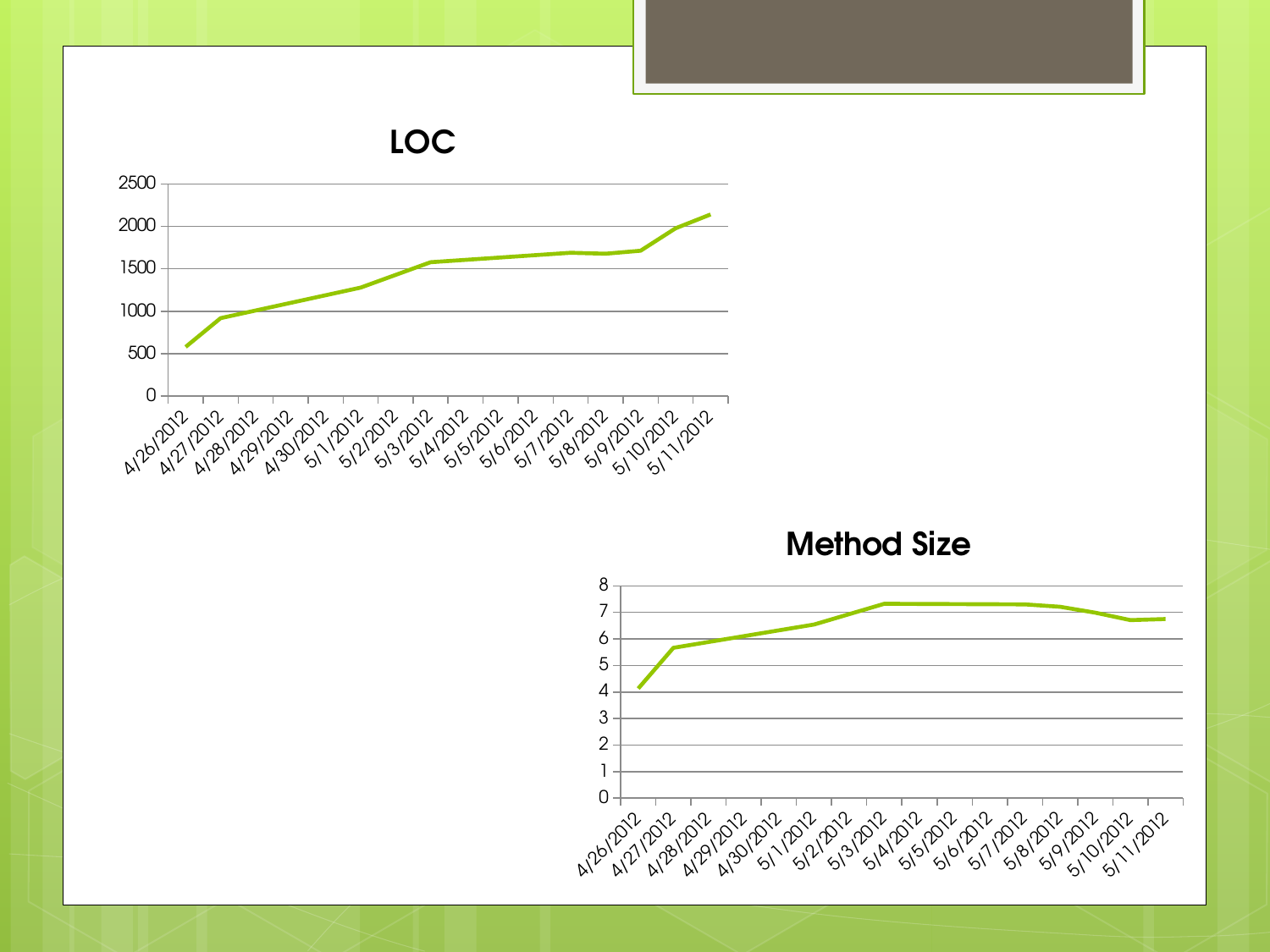

### Chart:

| Category | LOC |
|---|---|
| 41025 | 580.0 |
| 41026 | 919.0 |
| 41030 | 1279.0 |
| 41032 | 1578.0 |
| 41036 | 1689.0 |
| 41037 | 1678.0 |
| 41038 | 1713.0 |
| 41039 | 1977.0 |
| 41040 | 2140.0 |

### Chart:

| Category | Method Size |
|---|---|
| 41025 | 4.129333333333332 |
| 41026 | 5.663999999999999 |
| 41030 | 6.542 |
| 41032 | 7.3235 |
| 41036 | 7.3005 |
| 41037 | 7.2097500000000005 |
| 41038 | 6.98825 |
| 41039 | 6.7075000000000005 |
| 41040 | 6.749 |